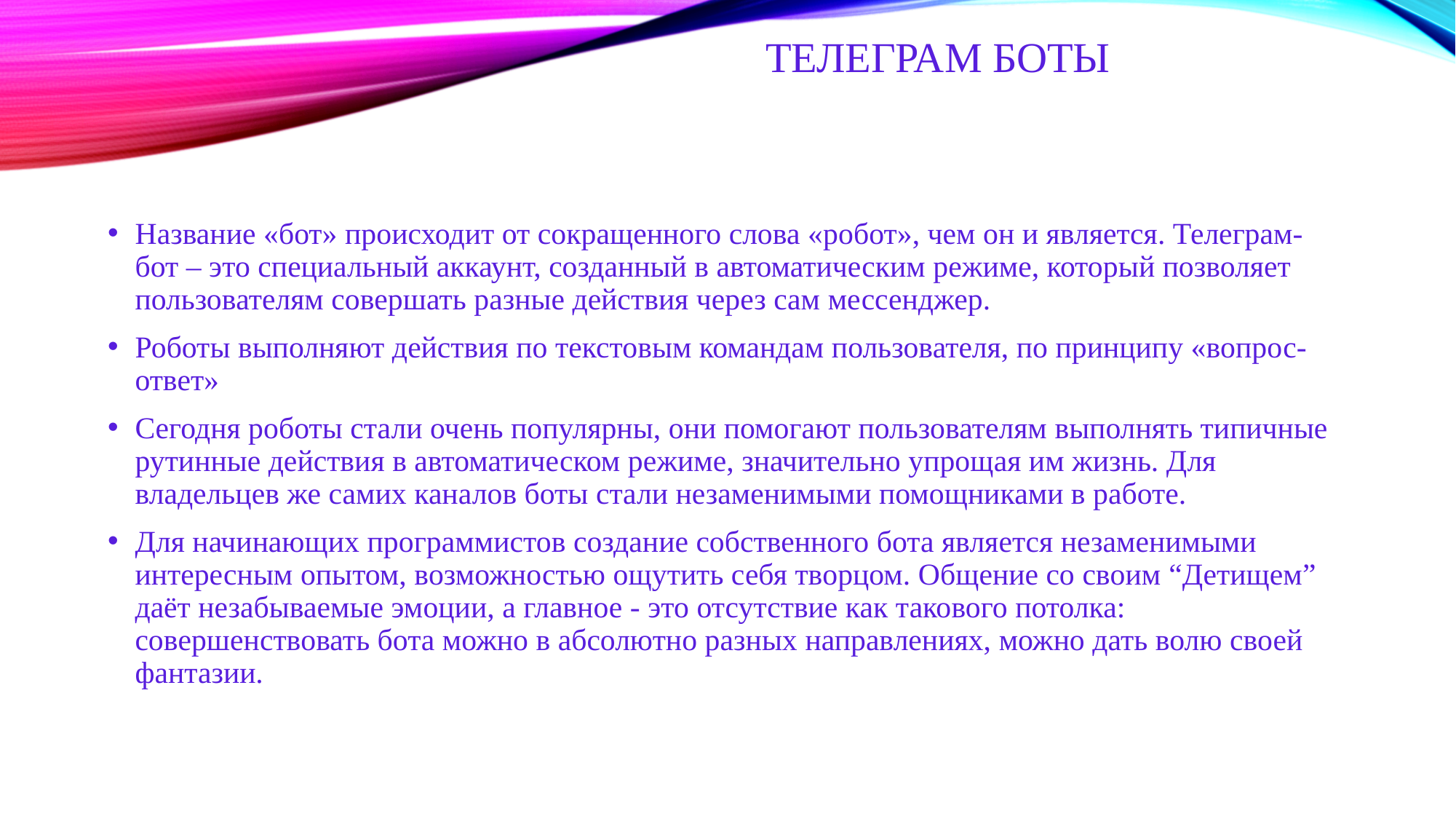

# Телеграм боты
Название «бот» происходит от сокращенного слова «робот», чем он и является. Телеграм-бот – это специальный аккаунт, созданный в автоматическим режиме, который позволяет пользователям совершать разные действия через сам мессенджер.
Роботы выполняют действия по текстовым командам пользователя, по принципу «вопрос-ответ»
Сегодня роботы стали очень популярны, они помогают пользователям выполнять типичные рутинные действия в автоматическом режиме, значительно упрощая им жизнь. Для владельцев же самих каналов боты стали незаменимыми помощниками в работе.
Для начинающих программистов создание собственного бота является незаменимыми интересным опытом, возможностью ощутить себя творцом. Общение со своим “Детищем” даёт незабываемые эмоции, а главное - это отсутствие как такового потолка: совершенствовать бота можно в абсолютно разных направлениях, можно дать волю своей фантазии.